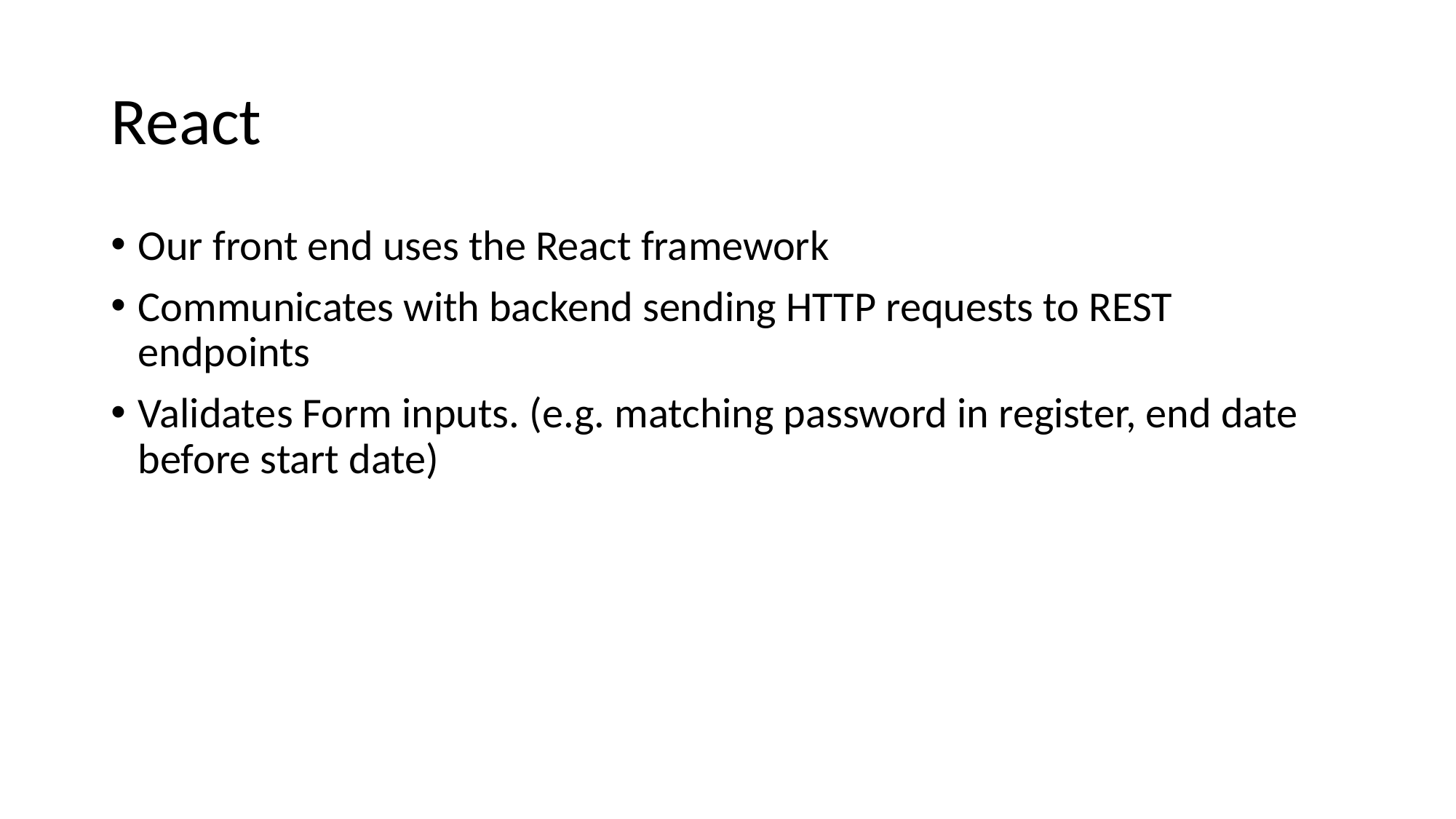

# React
Our front end uses the React framework
Communicates with backend sending HTTP requests to REST endpoints
Validates Form inputs. (e.g. matching password in register, end date before start date)